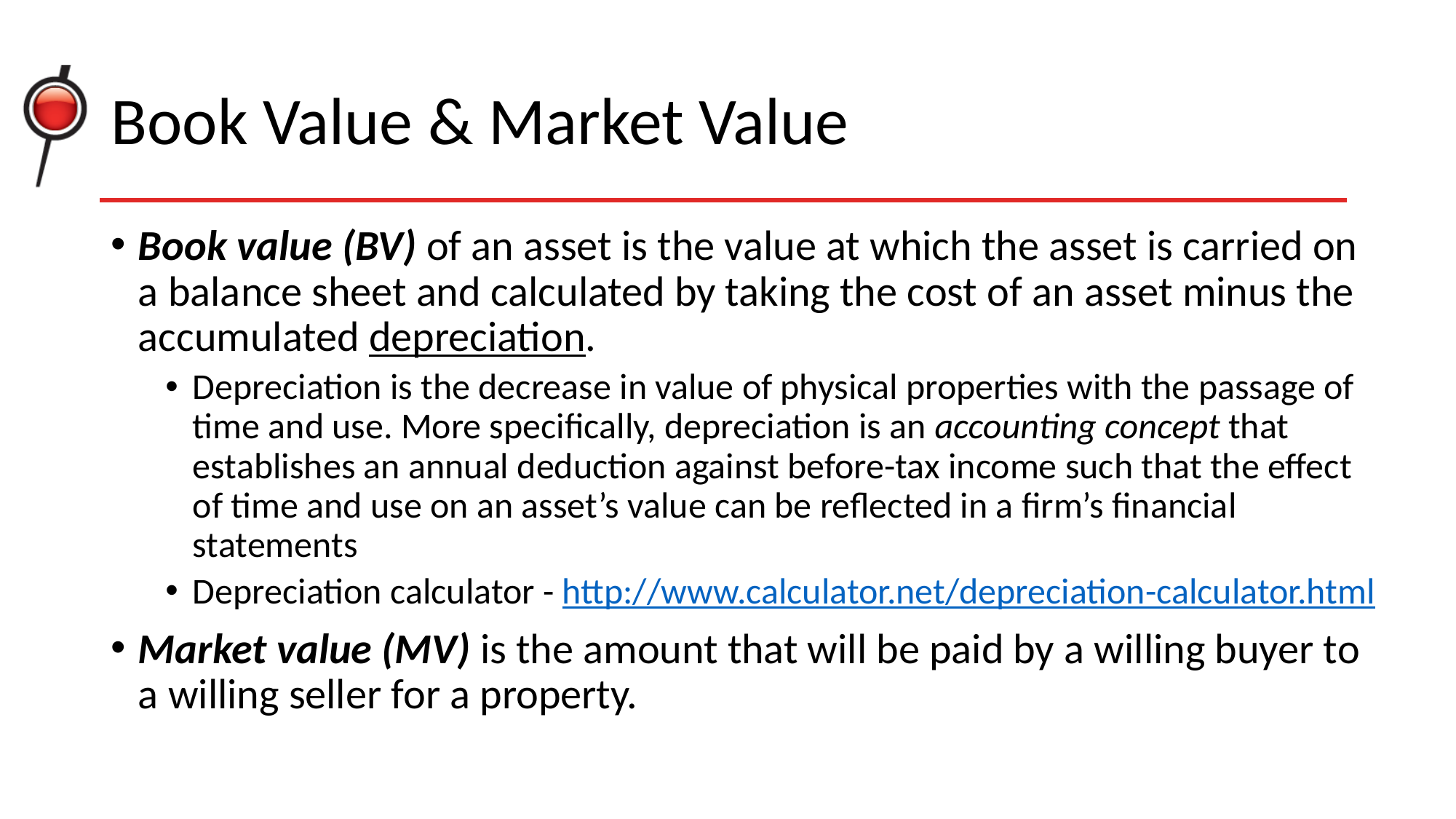

# Book Value & Market Value
Book value (BV) of an asset is the value at which the asset is carried on a balance sheet and calculated by taking the cost of an asset minus the accumulated depreciation.
Depreciation is the decrease in value of physical properties with the passage of time and use. More specifically, depreciation is an accounting concept that establishes an annual deduction against before-tax income such that the effect of time and use on an asset’s value can be reflected in a firm’s financial statements
Depreciation calculator - http://www.calculator.net/depreciation-calculator.html
Market value (MV) is the amount that will be paid by a willing buyer to a willing seller for a property.